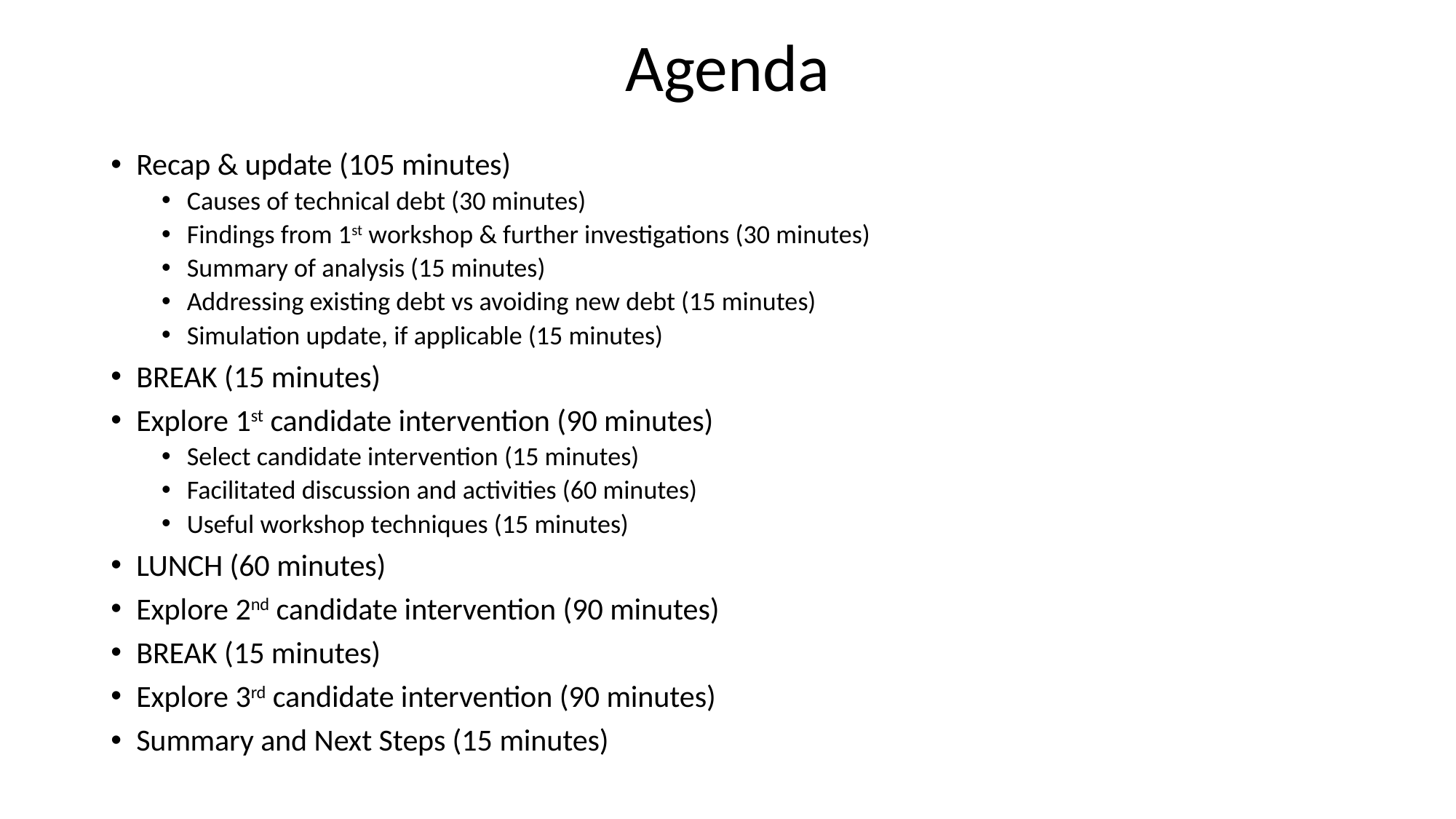

# Agenda
Recap & update (105 minutes)
Causes of technical debt (30 minutes)
Findings from 1st workshop & further investigations (30 minutes)
Summary of analysis (15 minutes)
Addressing existing debt vs avoiding new debt (15 minutes)
Simulation update, if applicable (15 minutes)
BREAK (15 minutes)
Explore 1st candidate intervention (90 minutes)
Select candidate intervention (15 minutes)
Facilitated discussion and activities (60 minutes)
Useful workshop techniques (15 minutes)
LUNCH (60 minutes)
Explore 2nd candidate intervention (90 minutes)
BREAK (15 minutes)
Explore 3rd candidate intervention (90 minutes)
Summary and Next Steps (15 minutes)